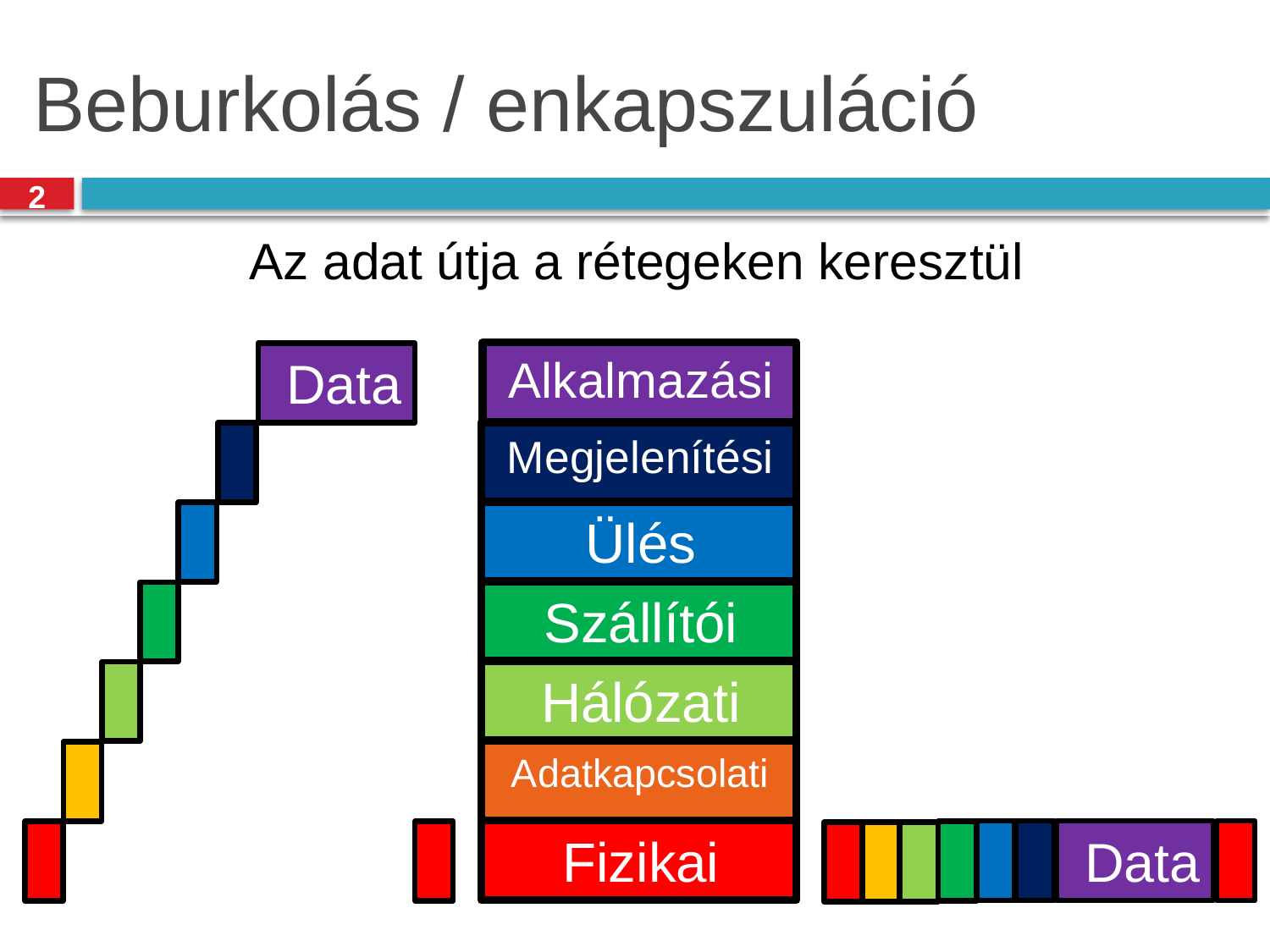

# Beburkolás / enkapszuláció
2
Az adat útja a rétegeken keresztül
Alkalmazási

Data
Megjelenítési

Ülés

Szállítói

Hálózati

Adatkapcsolati

Fizikai

Data